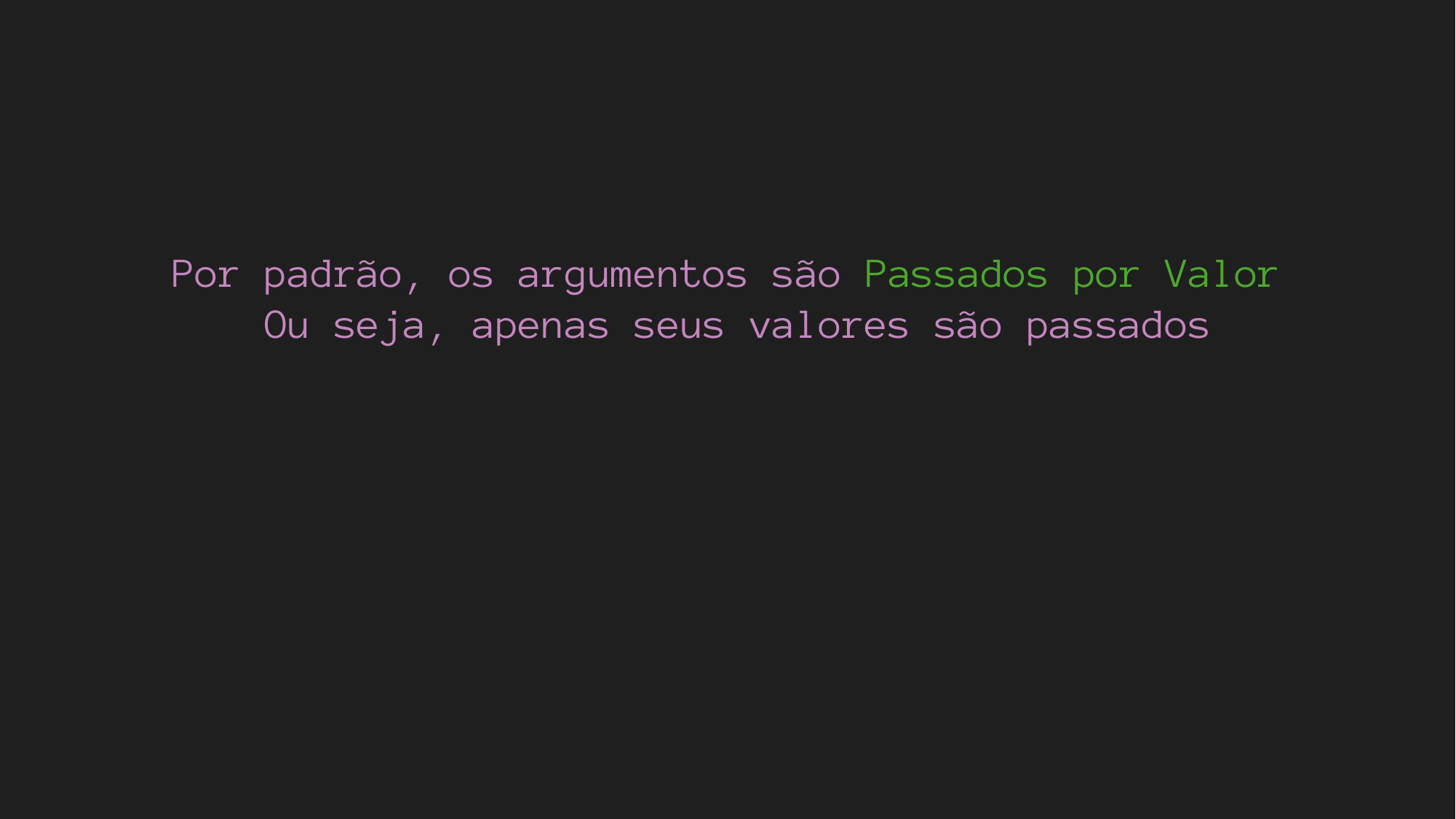

Por padrão, os argumentos são Passados por Valor
 Ou seja, apenas seus valores são passados